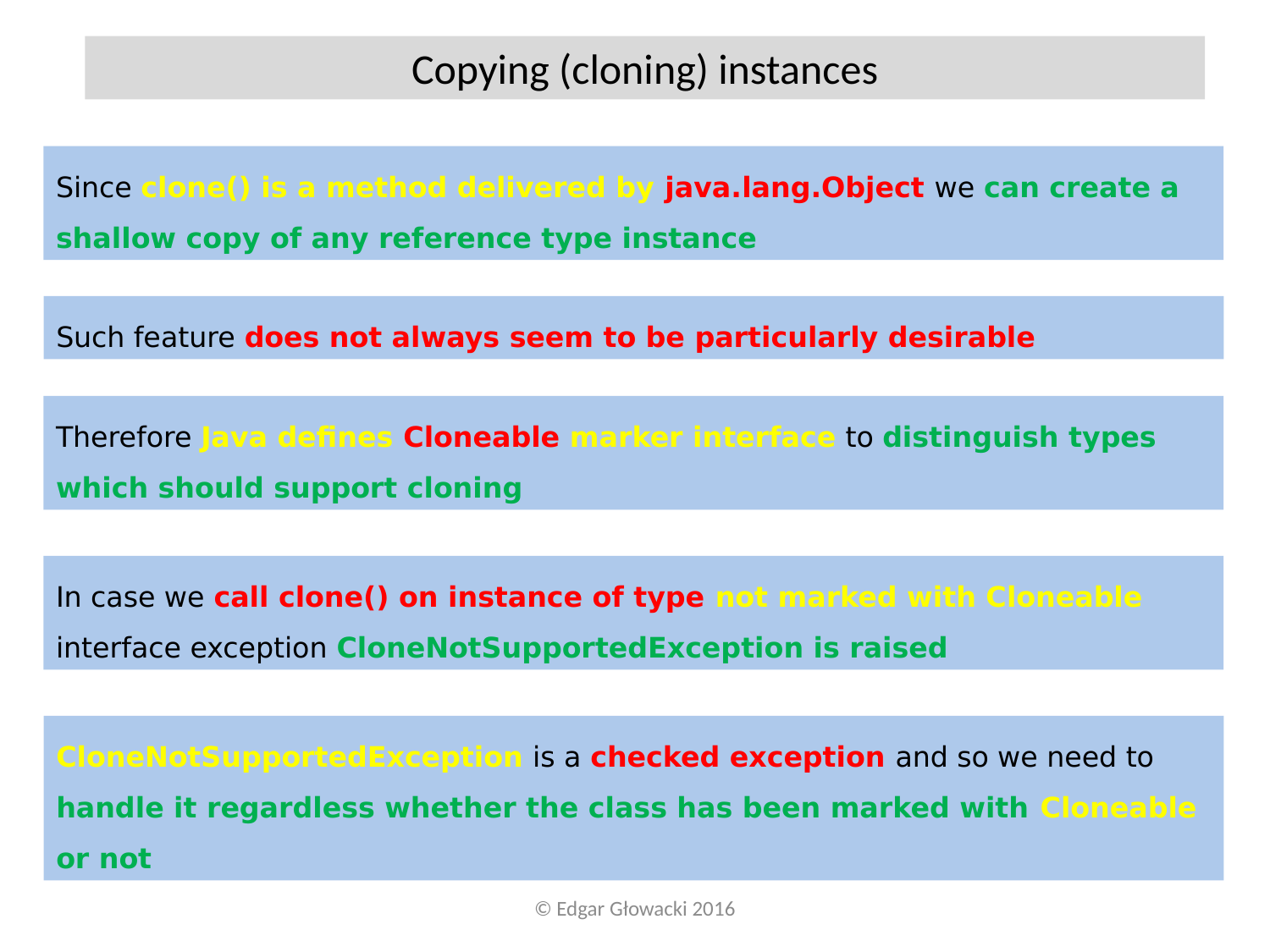

Copying (cloning) instances
Since clone() is a method delivered by java.lang.Object we can create a shallow copy of any reference type instance
Such feature does not always seem to be particularly desirable
Therefore Java defines Cloneable marker interface to distinguish types which should support cloning
In case we call clone() on instance of type not marked with Cloneable interface exception CloneNotSupportedException is raised
CloneNotSupportedException is a checked exception and so we need to handle it regardless whether the class has been marked with Cloneable or not
© Edgar Głowacki 2016